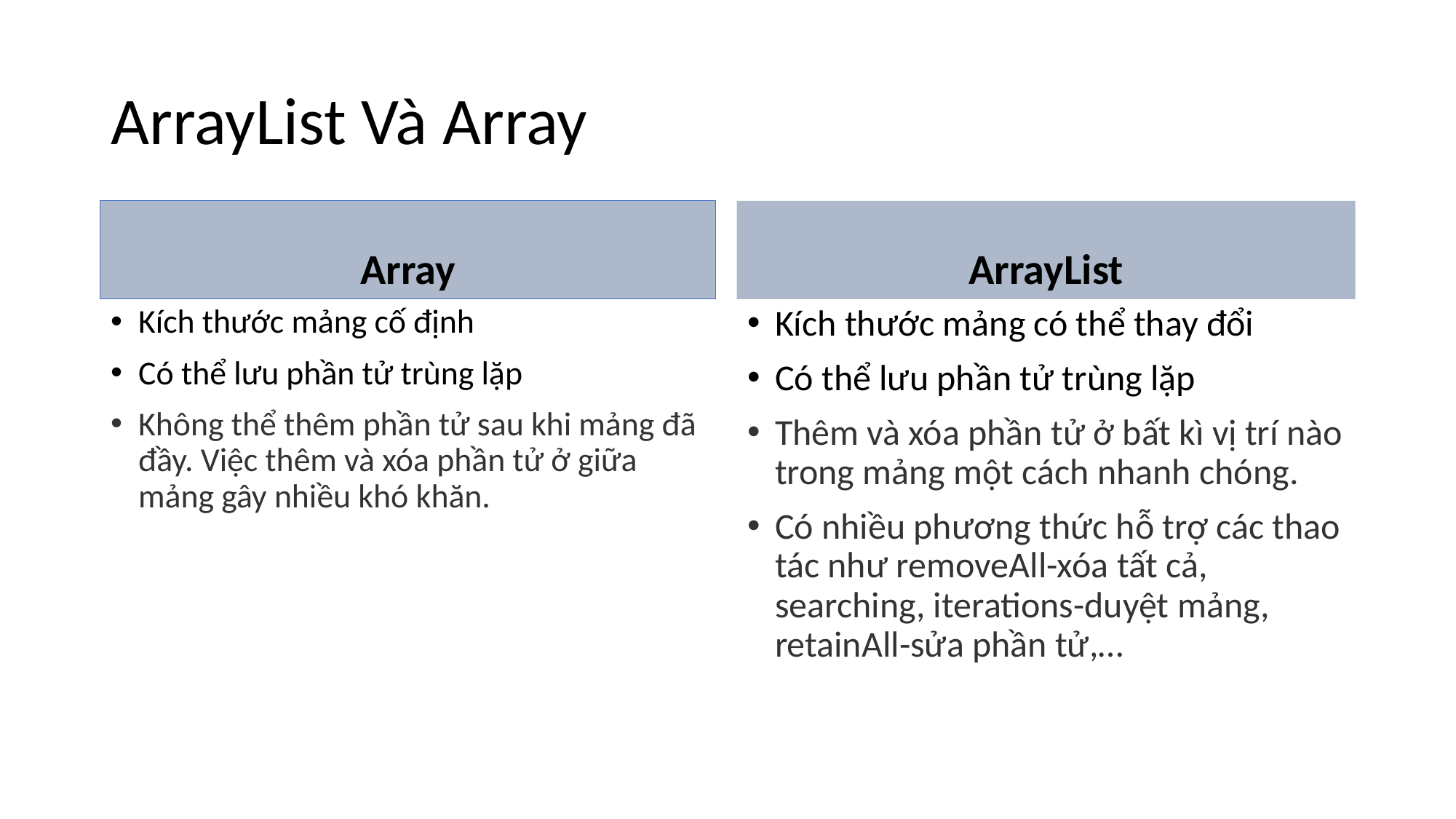

# ArrayList Và Array
Array
ArrayList
Kích thước mảng cố định
Có thể lưu phần tử trùng lặp
Không thể thêm phần tử sau khi mảng đã đầy. Việc thêm và xóa phần tử ở giữa mảng gây nhiều khó khăn.

Kích thước mảng có thể thay đổi
Có thể lưu phần tử trùng lặp
Thêm và xóa phần tử ở bất kì vị trí nào trong mảng một cách nhanh chóng.
Có nhiều phương thức hỗ trợ các thao tác như removeAll-xóa tất cả, searching, iterations-duyệt mảng, retainAll-sửa phần tử,…